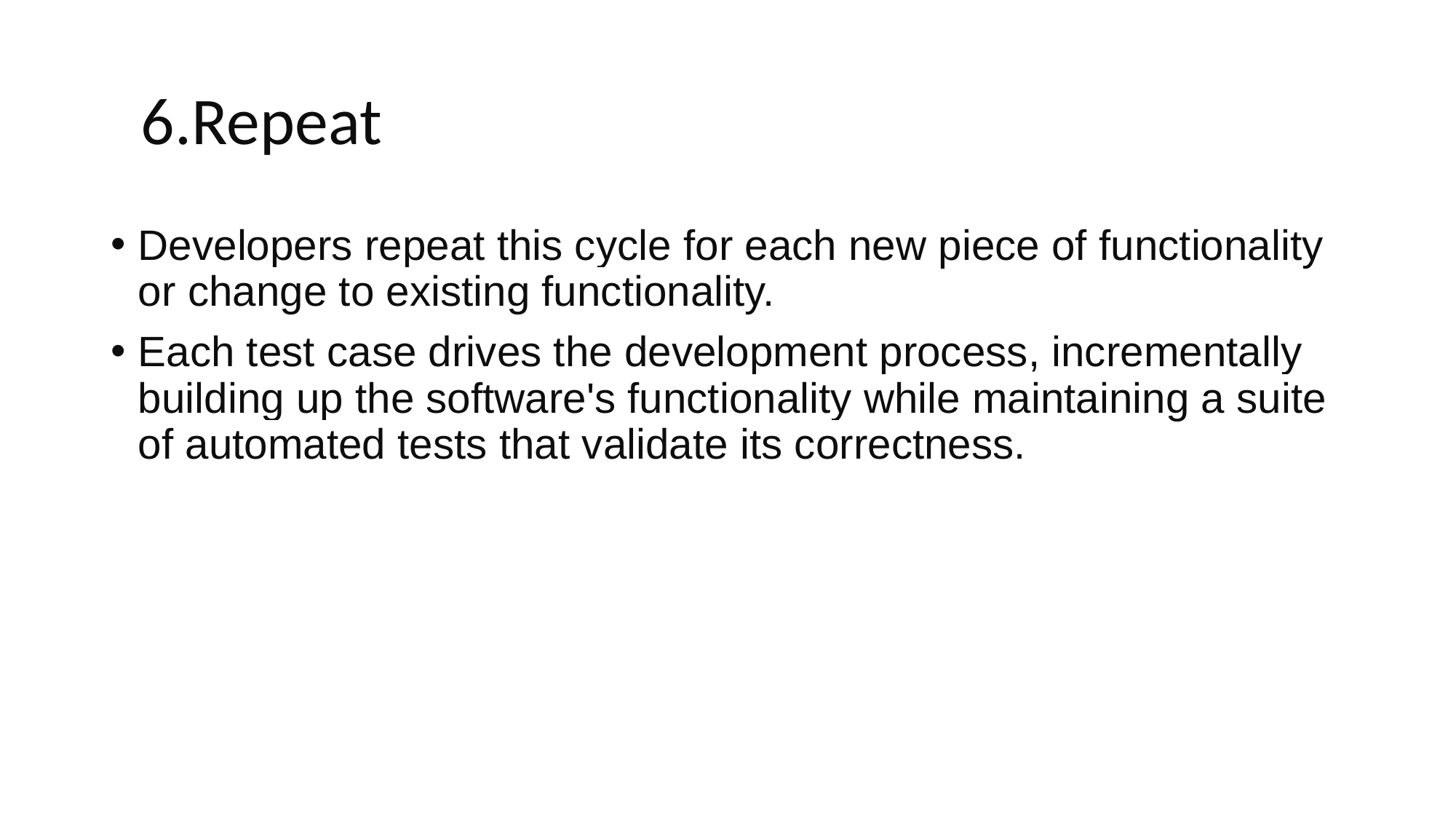

# 6.Repeat
Developers repeat this cycle for each new piece of functionality or change to existing functionality.
Each test case drives the development process, incrementally building up the software's functionality while maintaining a suite of automated tests that validate its correctness.